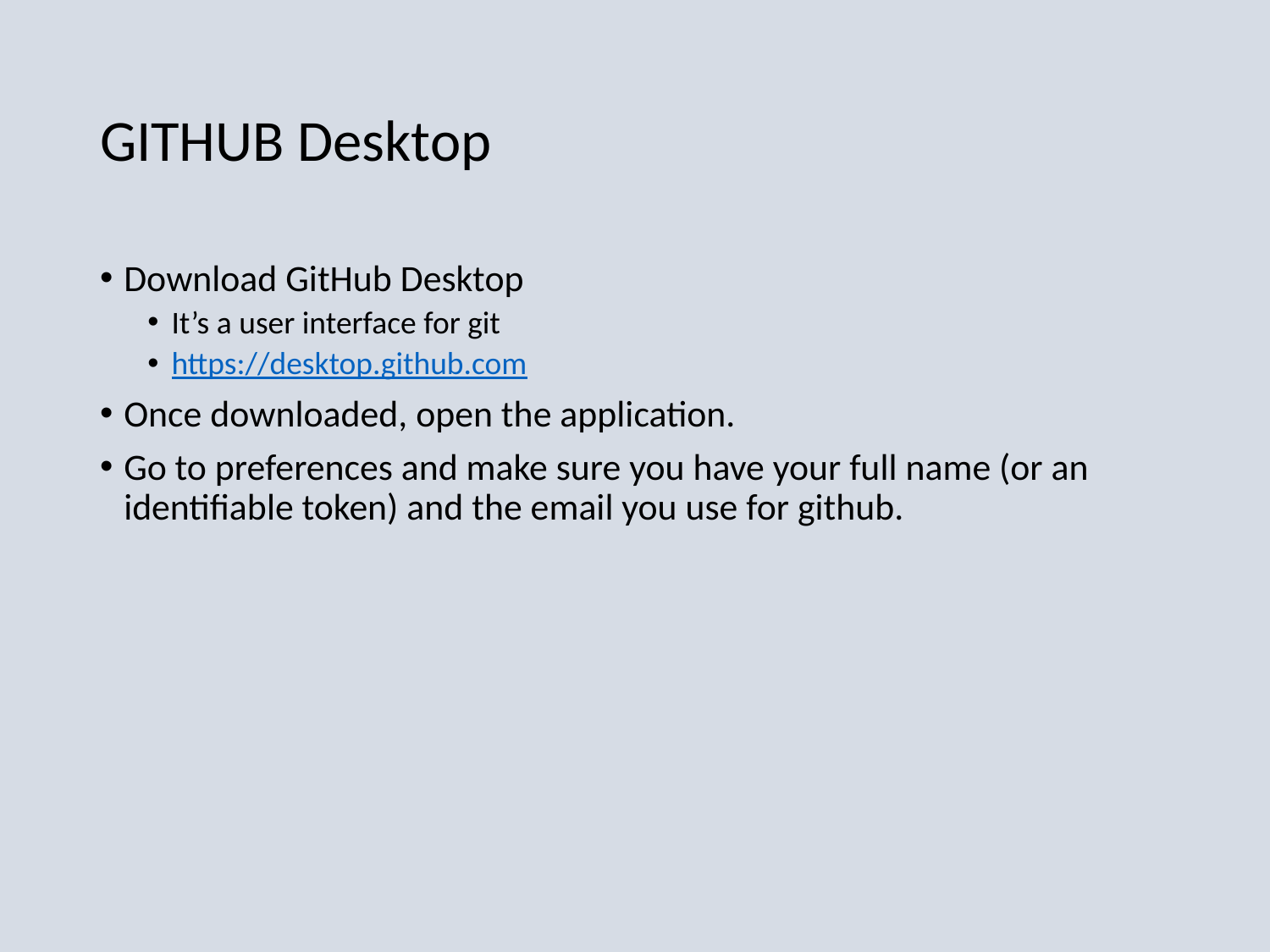

# GITHUB Desktop
Download GitHub Desktop
It’s a user interface for git
https://desktop.github.com
Once downloaded, open the application.
Go to preferences and make sure you have your full name (or an identifiable token) and the email you use for github.